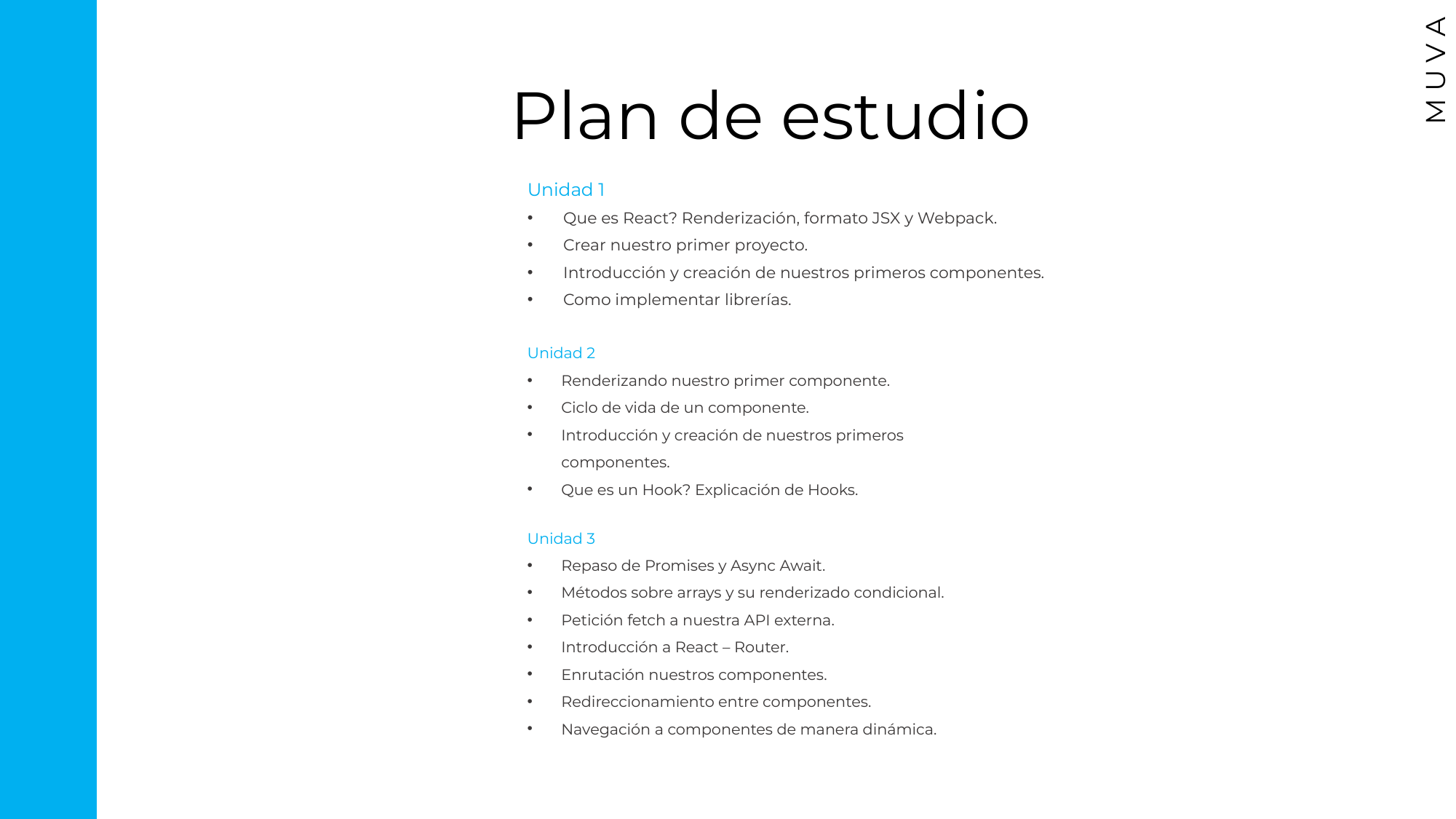

M U V A
# Plan de estudio
Unidad 1
Que es React? Renderización, formato JSX y Webpack.
Crear nuestro primer proyecto.
Introducción y creación de nuestros primeros componentes.
Como implementar librerías.

Unidad 2
Renderizando nuestro primer componente.
Ciclo de vida de un componente.
Introducción y creación de nuestros primeros componentes.
Que es un Hook? Explicación de Hooks.
Unidad 3
Repaso de Promises y Async Await.
Métodos sobre arrays y su renderizado condicional.
Petición fetch a nuestra API externa.
Introducción a React – Router.
Enrutación nuestros componentes.
Redireccionamiento entre componentes.
Navegación a componentes de manera dinámica.